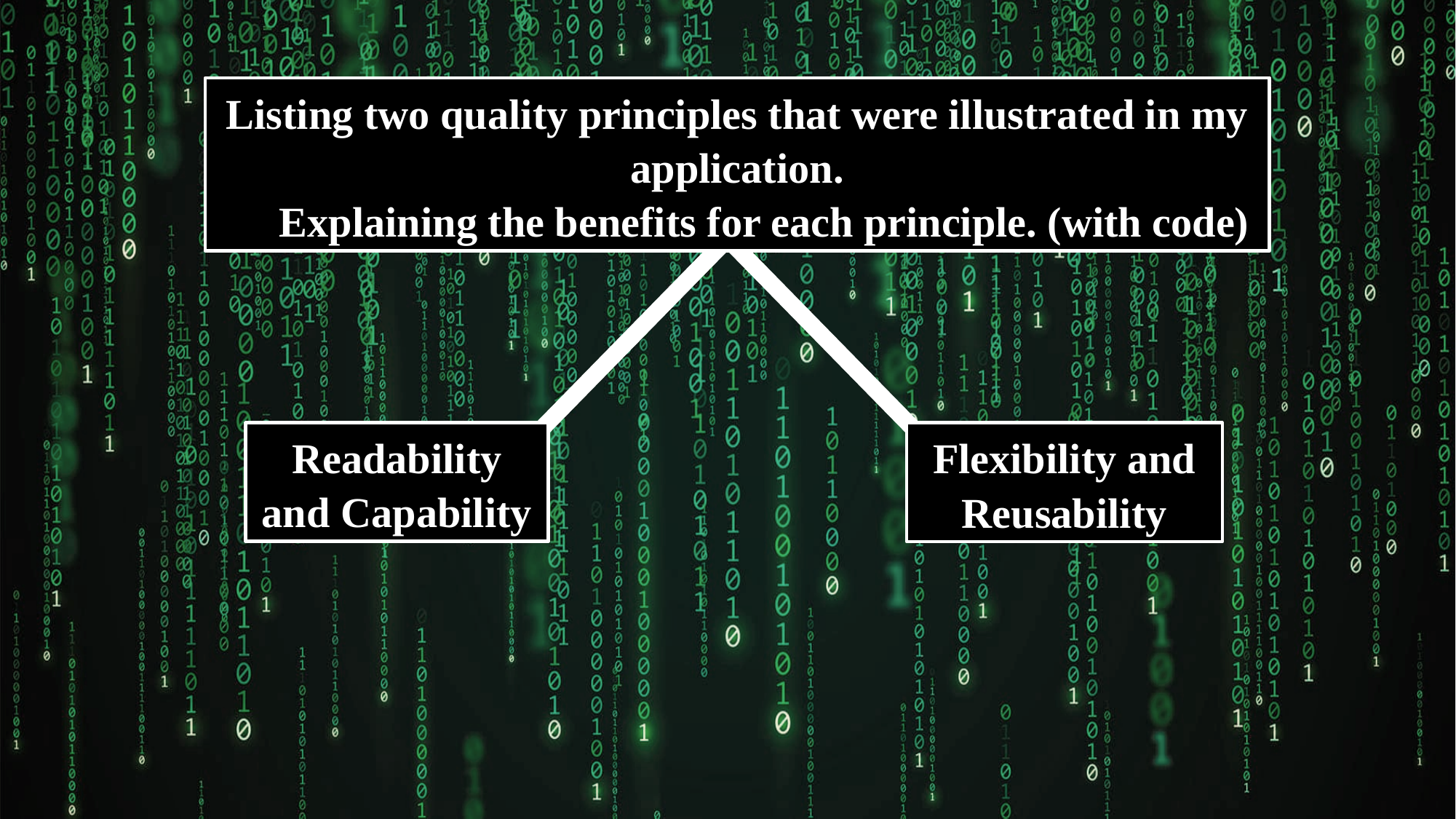

Listing two quality principles that were illustrated in my application.
Explaining the benefits for each principle. (with code)

Readability and Capability
Flexibility and Reusability